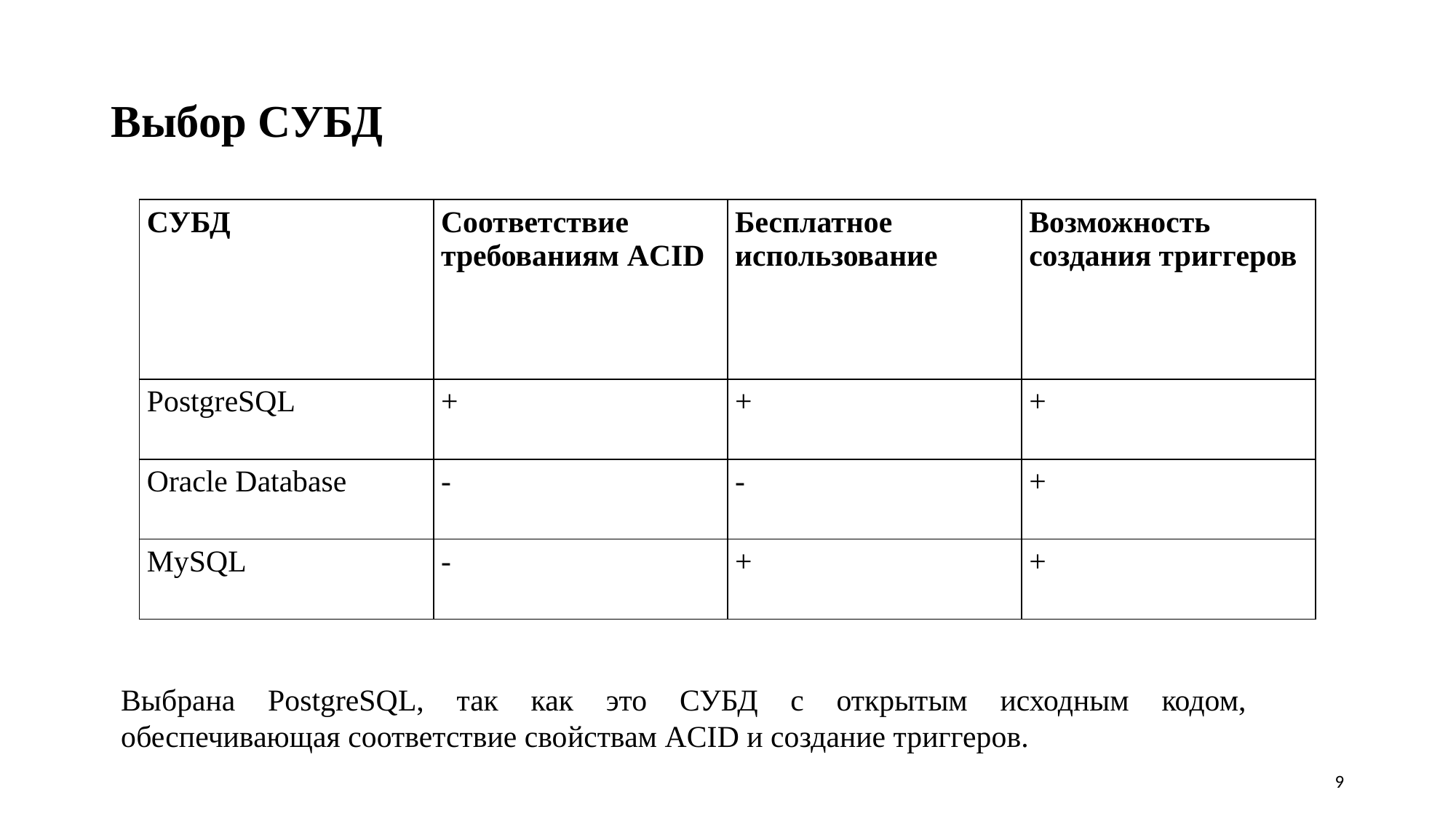

Выбор СУБД

| СУБД | Соответствие требованиям ACID | Бесплатное использование | Возможность создания триггеров |
| --- | --- | --- | --- |
| PostgreSQL | + | + | + |
| Oracle Database | - | - | + |
| MySQL | - | + | + |
Выбрана PostgreSQL, так как это СУБД с открытым исходным кодом, обеспечивающая соответствие свойствам ACID и создание триггеров.
9